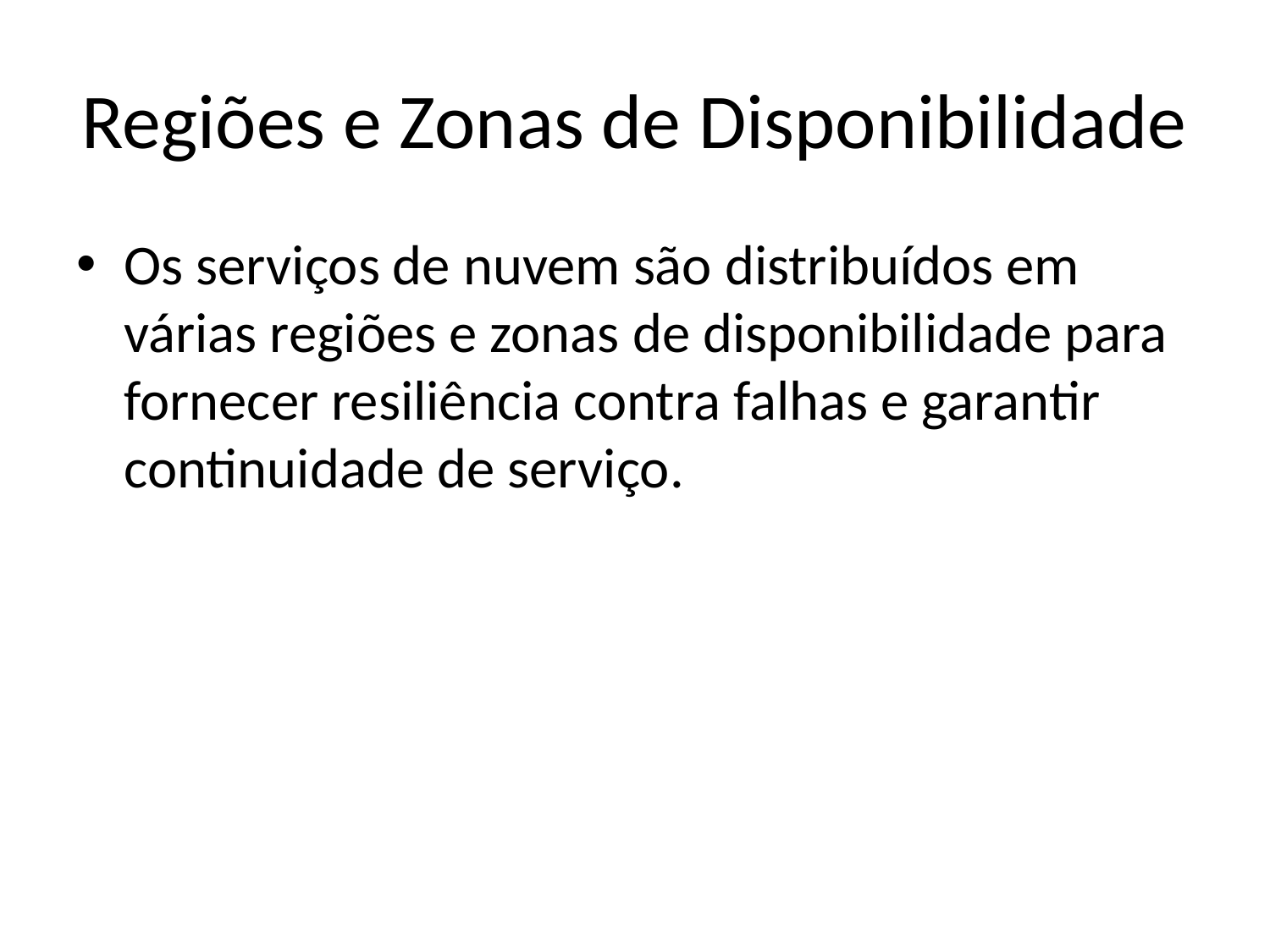

# Regiões e Zonas de Disponibilidade
Os serviços de nuvem são distribuídos em várias regiões e zonas de disponibilidade para fornecer resiliência contra falhas e garantir continuidade de serviço.